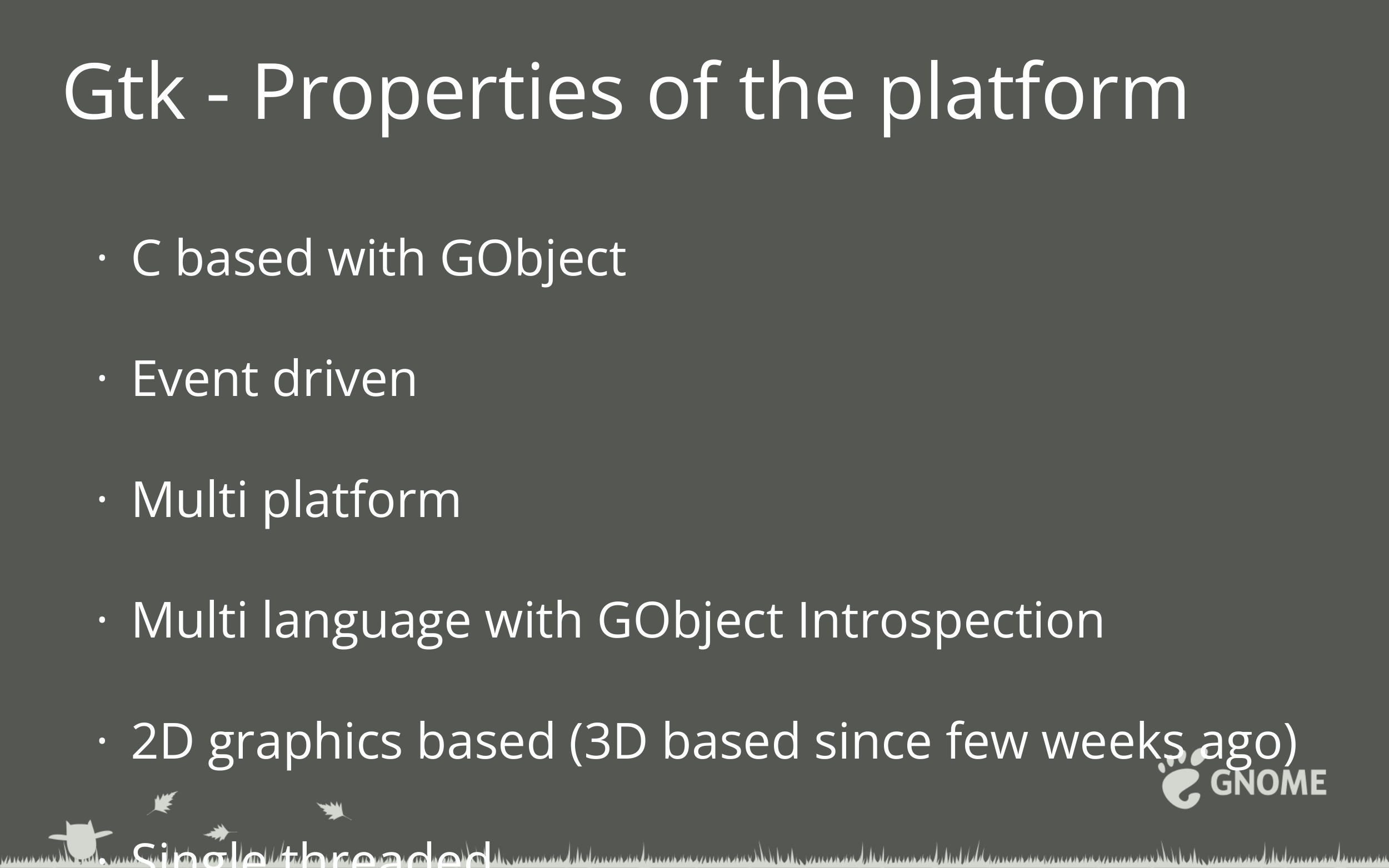

# Gtk - Properties of the platform

C based with GObject
Event driven
Multi platform
Multi language with GObject Introspection
2D graphics based (3D based since few weeks ago)
Single threaded